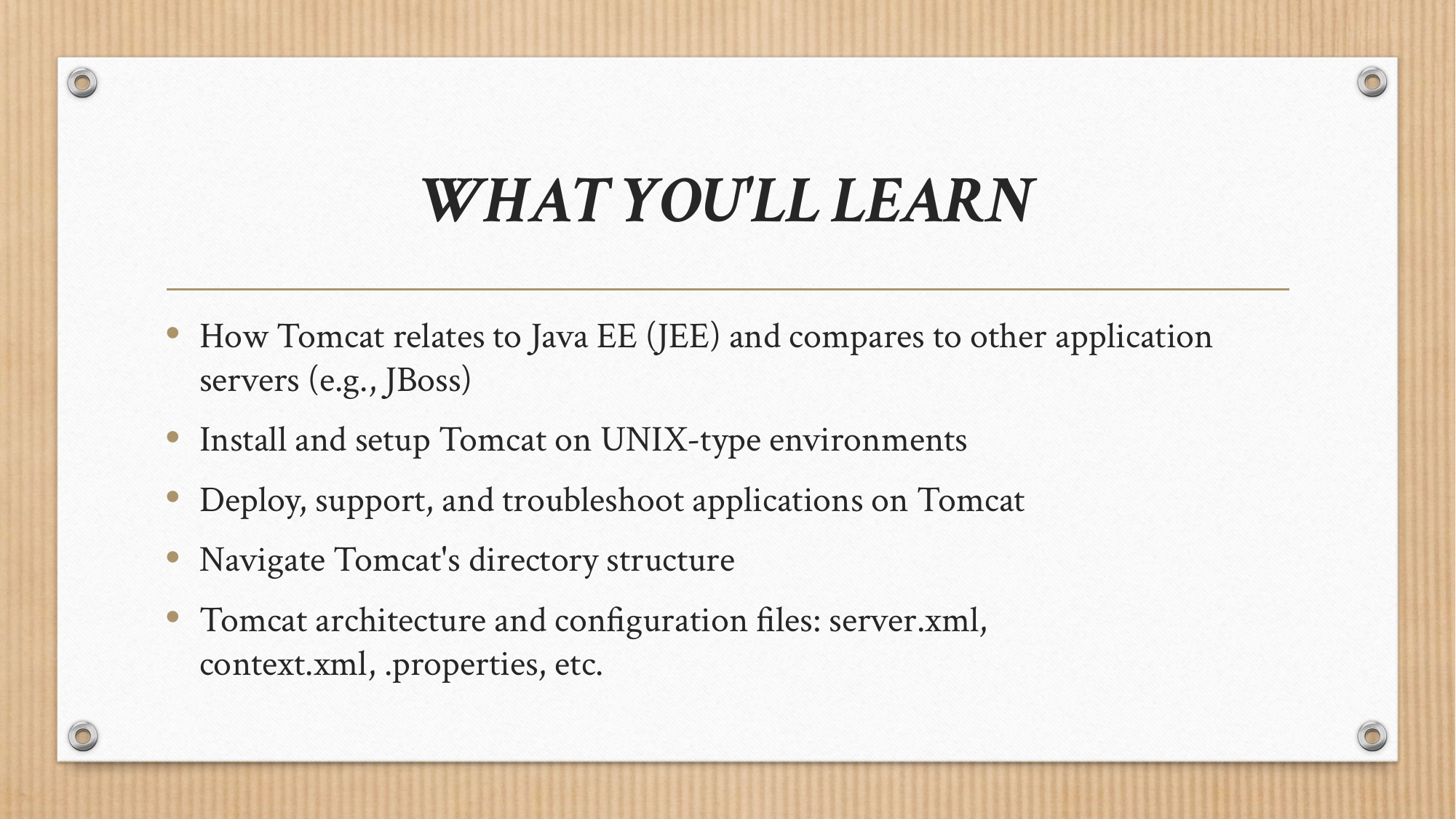

# WHAT YOU'LL LEARN
How Tomcat relates to Java EE (JEE) and compares to other application servers (e.g., JBoss)
Install and setup Tomcat on UNIX-type environments
Deploy, support, and troubleshoot applications on Tomcat
Navigate Tomcat's directory structure
Tomcat architecture and configuration files: server.xml, context.xml, .properties, etc.